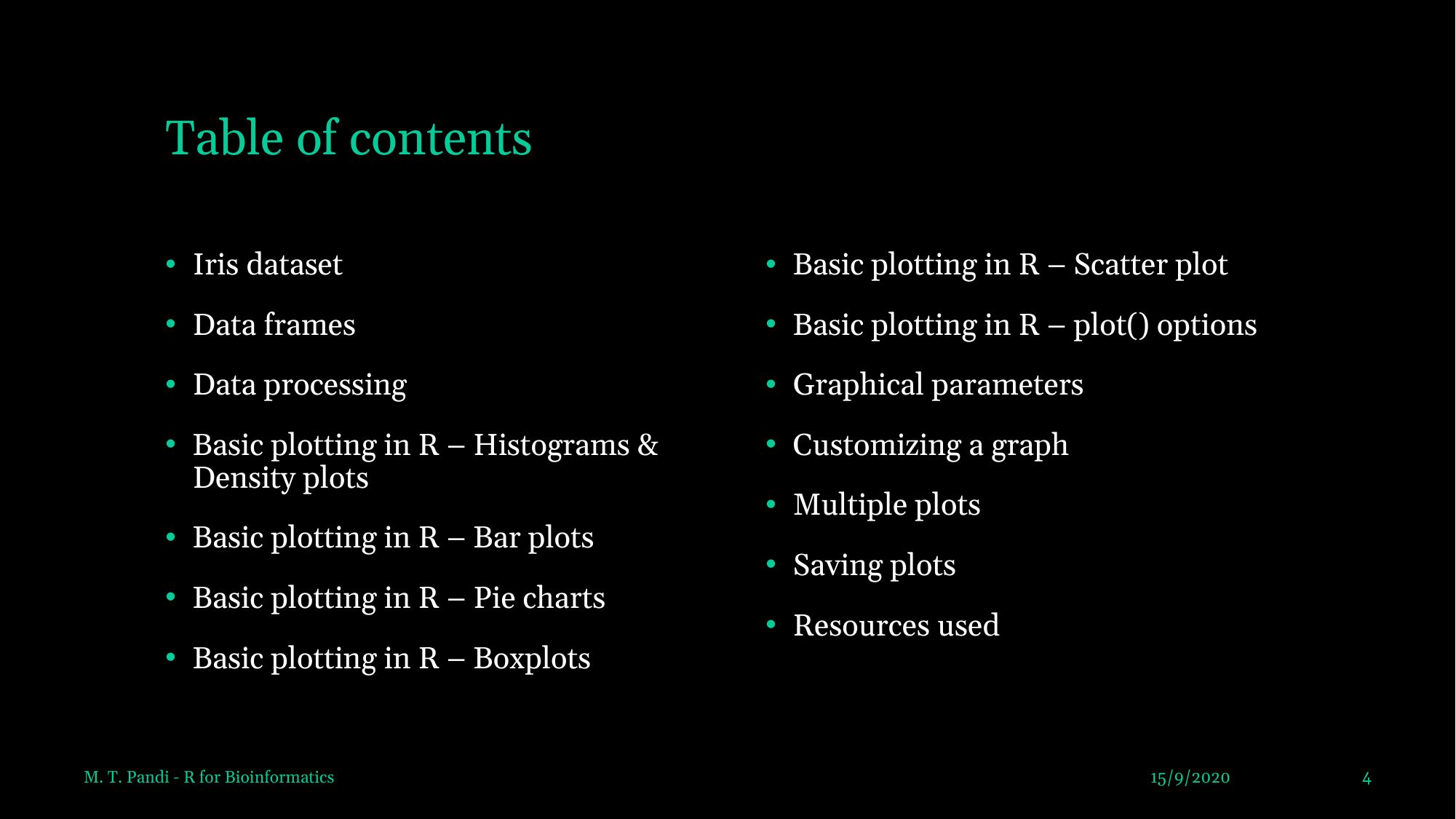

# Table of contents
Iris dataset
Data frames
Data processing
Basic plotting in R – Histograms & Density plots
Basic plotting in R – Bar plots
Basic plotting in R – Pie charts
Basic plotting in R – Boxplots

Basic plotting in R – Scatter plot
Basic plotting in R – plot() options
Graphical parameters
Customizing a graph
Multiple plots
Saving plots
Resources used
M. T. Pandi - R for Bioinformatics
15/9/2020
4